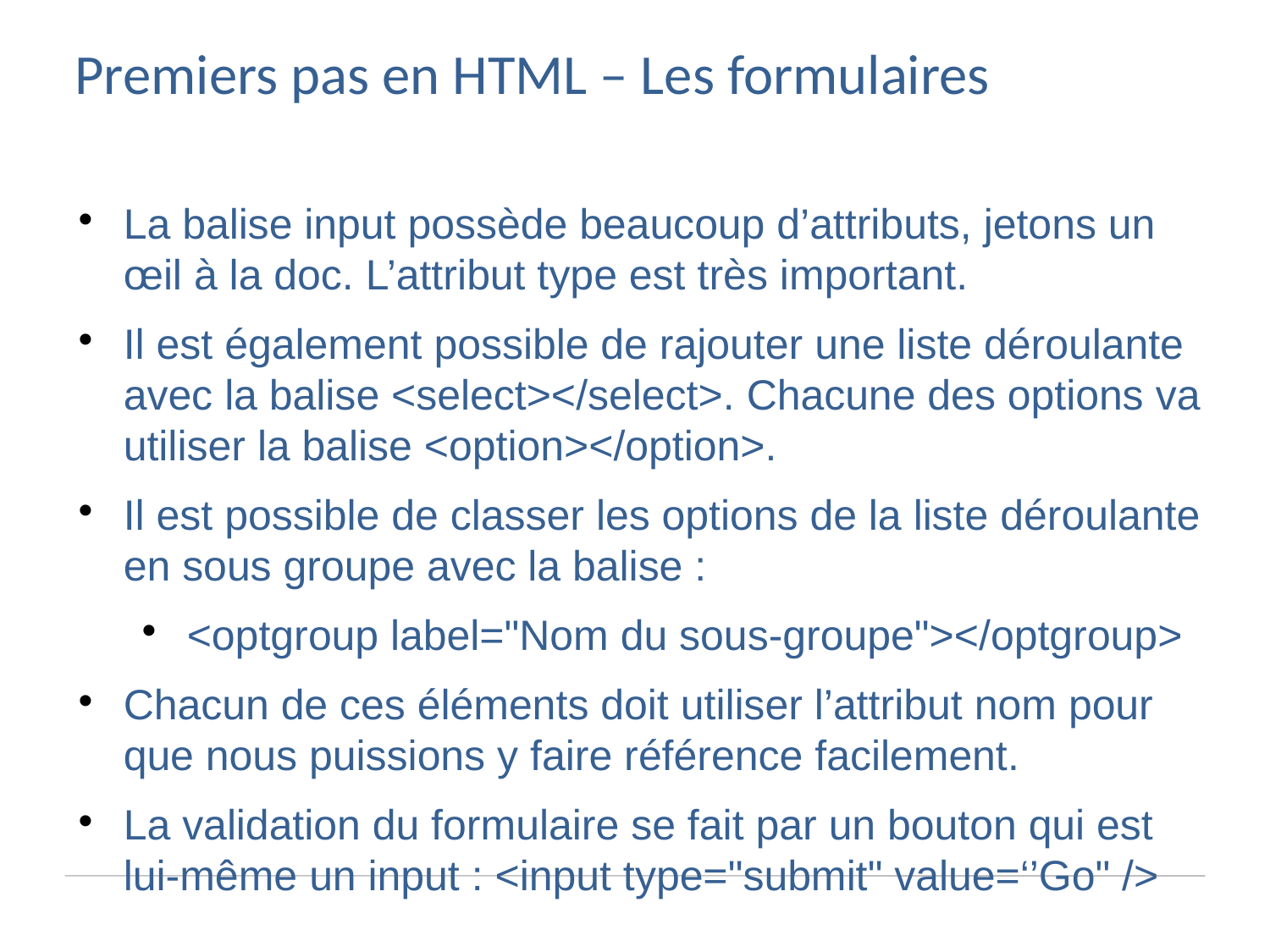

Premiers pas en HTML – Les formulaires
La balise input possède beaucoup d’attributs, jetons un œil à la doc. L’attribut type est très important.
Il est également possible de rajouter une liste déroulante avec la balise <select></select>. Chacune des options va utiliser la balise <option></option>.
Il est possible de classer les options de la liste déroulante en sous groupe avec la balise :
<optgroup label="Nom du sous-groupe"></optgroup>
Chacun de ces éléments doit utiliser l’attribut nom pour que nous puissions y faire référence facilement.
La validation du formulaire se fait par un bouton qui est lui-même un input : <input type="submit" value=‘’Go" />